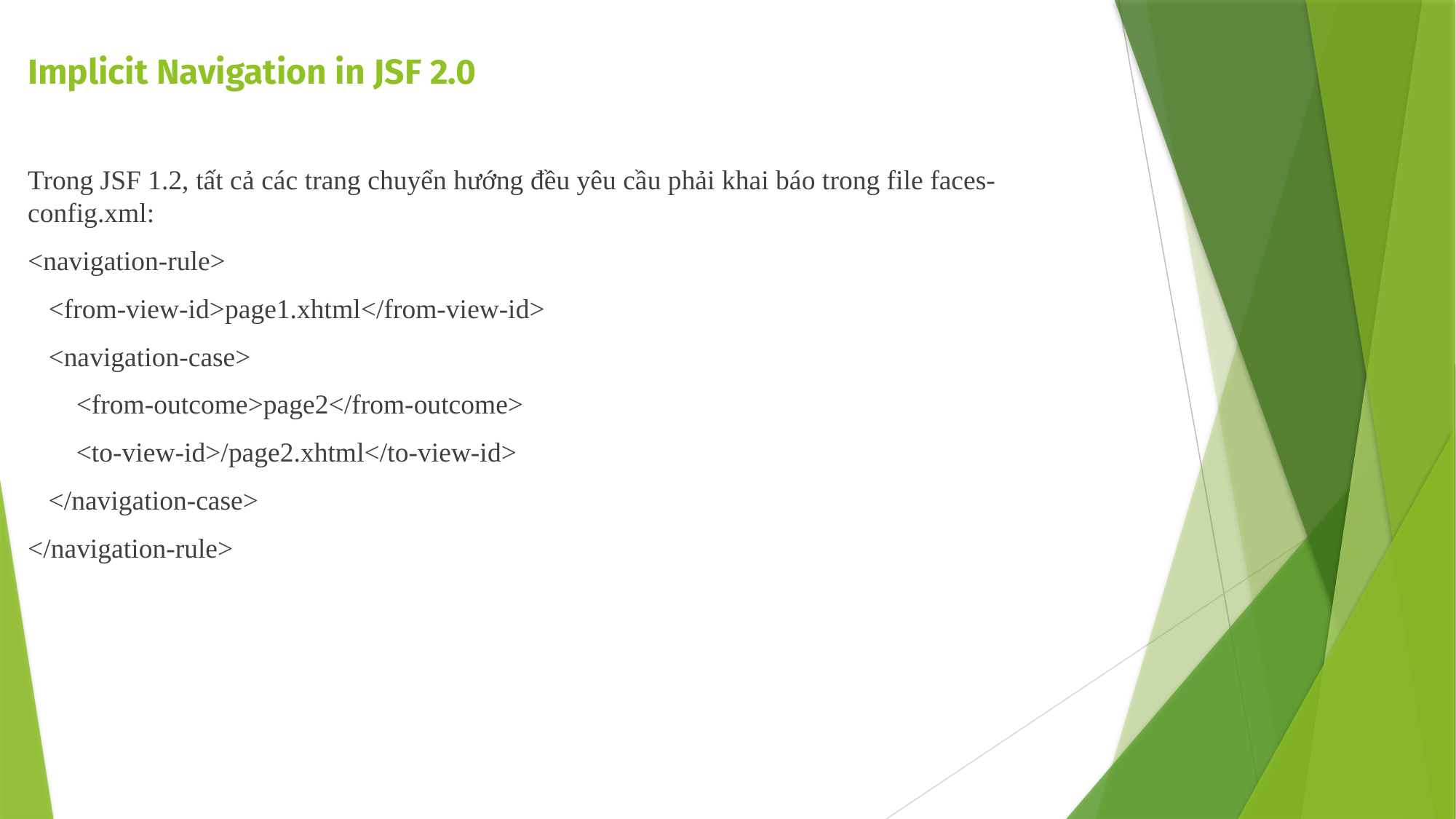

# Implicit Navigation in JSF 2.0
Trong JSF 1.2, tất cả các trang chuyển hướng đều yêu cầu phải khai báo trong file faces-config.xml:
<navigation-rule>
   <from-view-id>page1.xhtml</from-view-id>
   <navigation-case>
       <from-outcome>page2</from-outcome>
       <to-view-id>/page2.xhtml</to-view-id>
   </navigation-case>
</navigation-rule>